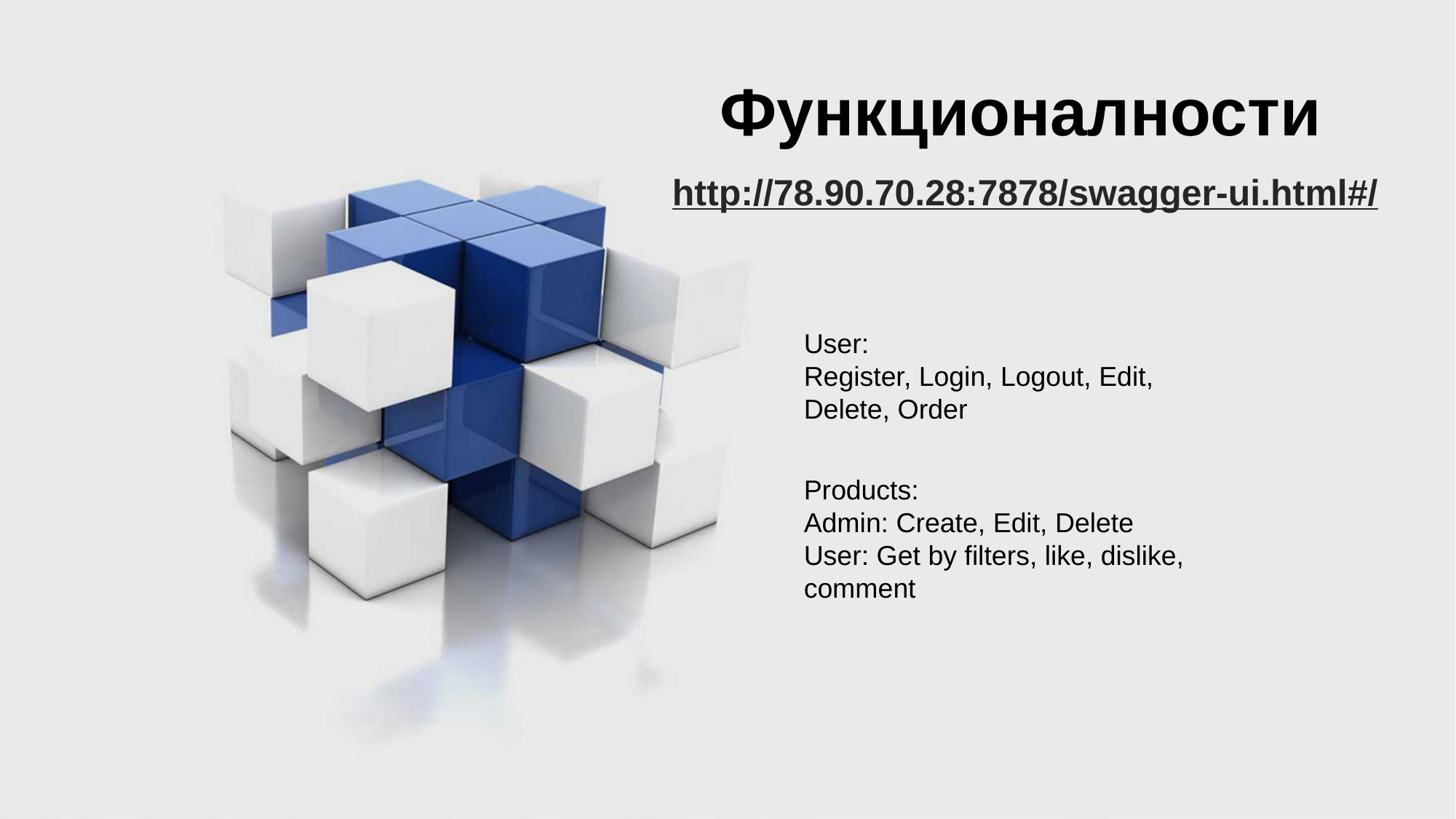

Функционалности
http://78.90.70.28:7878/swagger-ui.html#/
User:
Register, Login, Logout, Edit, Delete, Order
Products:
Admin: Create, Edit, Delete
User: Get by filters, like, dislike, comment